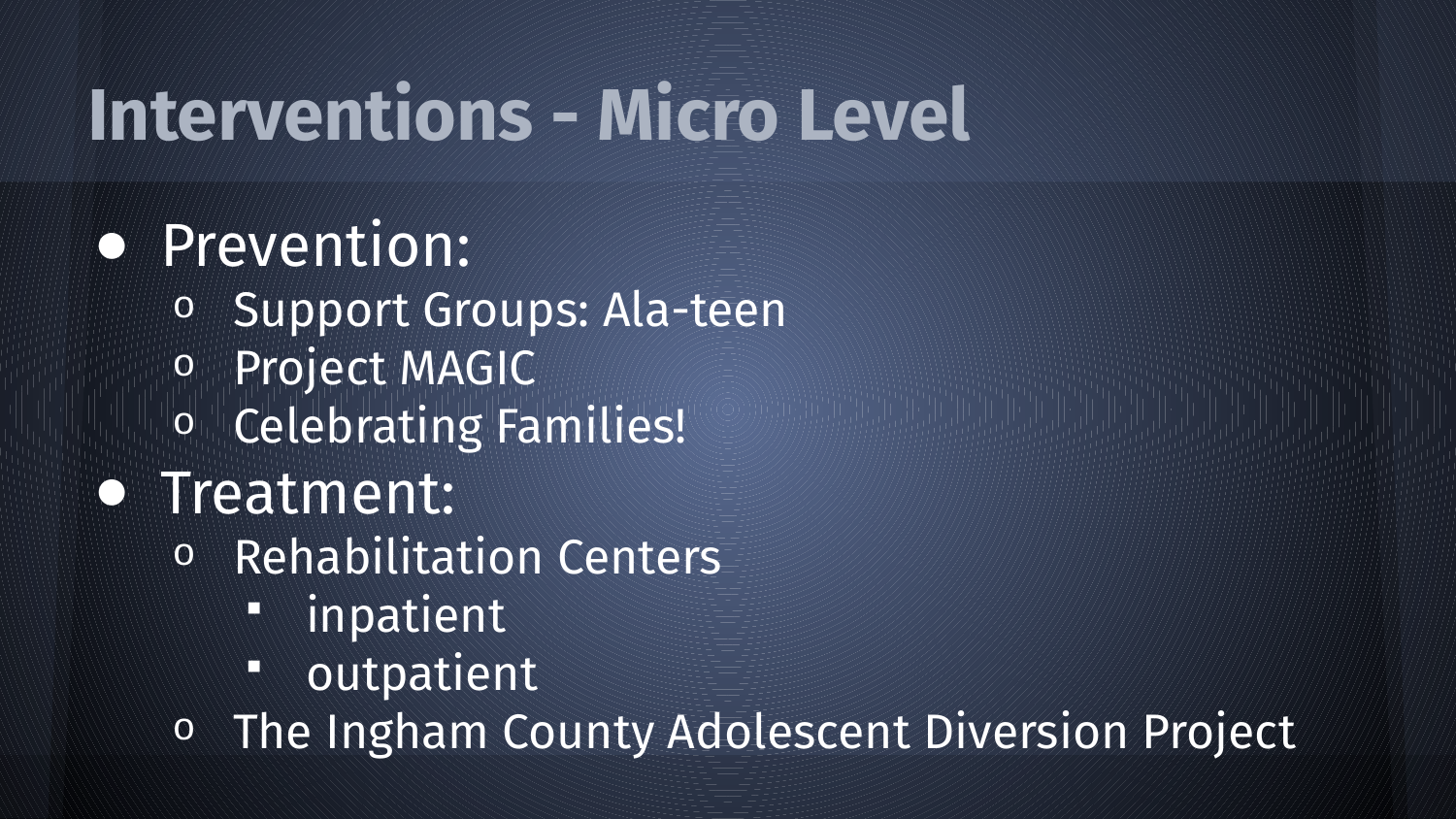

# Interventions - Micro Level
Prevention:
Support Groups: Ala-teen
Project MAGIC
Celebrating Families!
Treatment:
Rehabilitation Centers
inpatient
outpatient
The Ingham County Adolescent Diversion Project